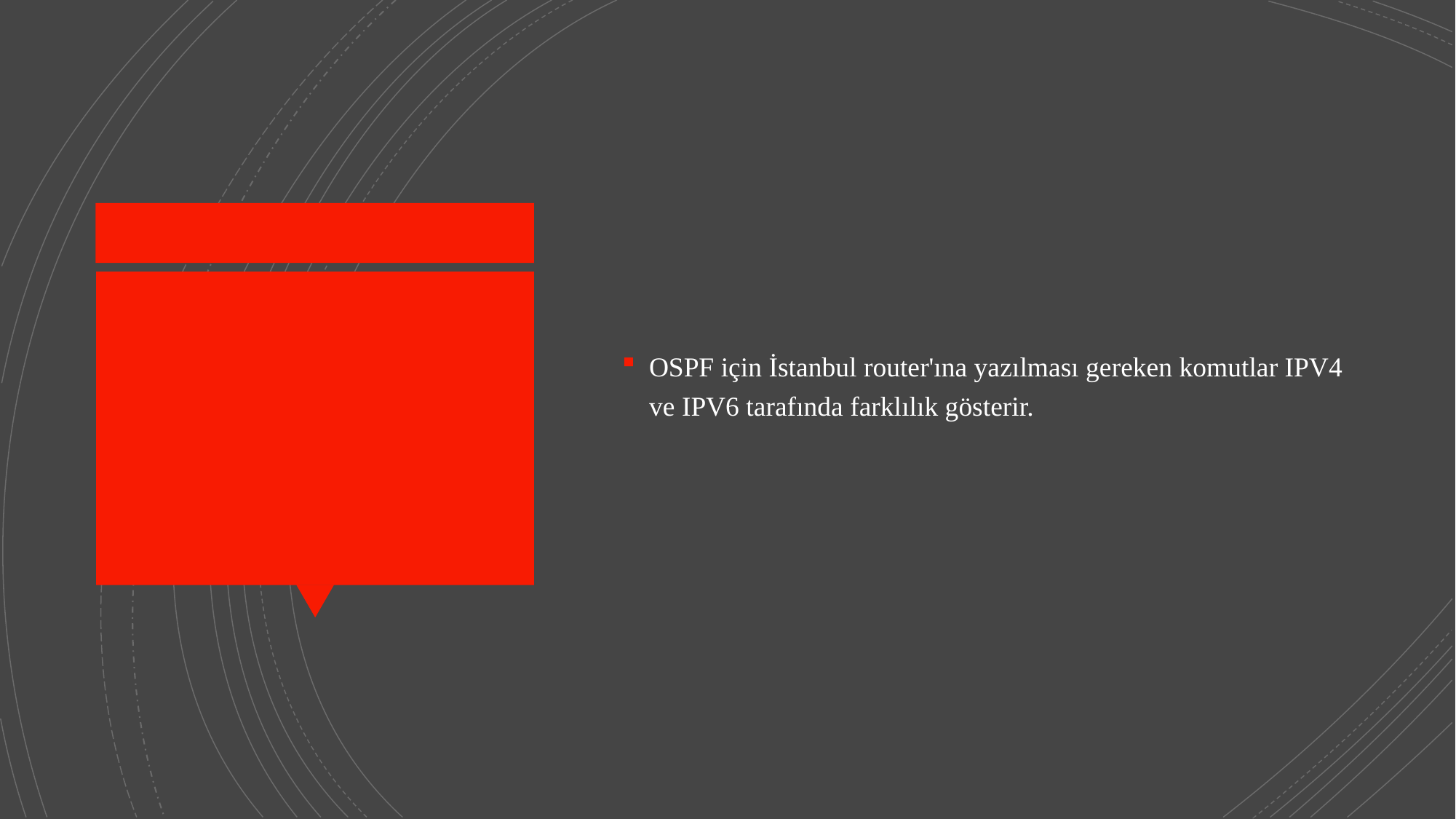

OSPF için İstanbul router'ına yazılması gereken komutlar IPV4 ve IPV6 tarafında farklılık gösterir.